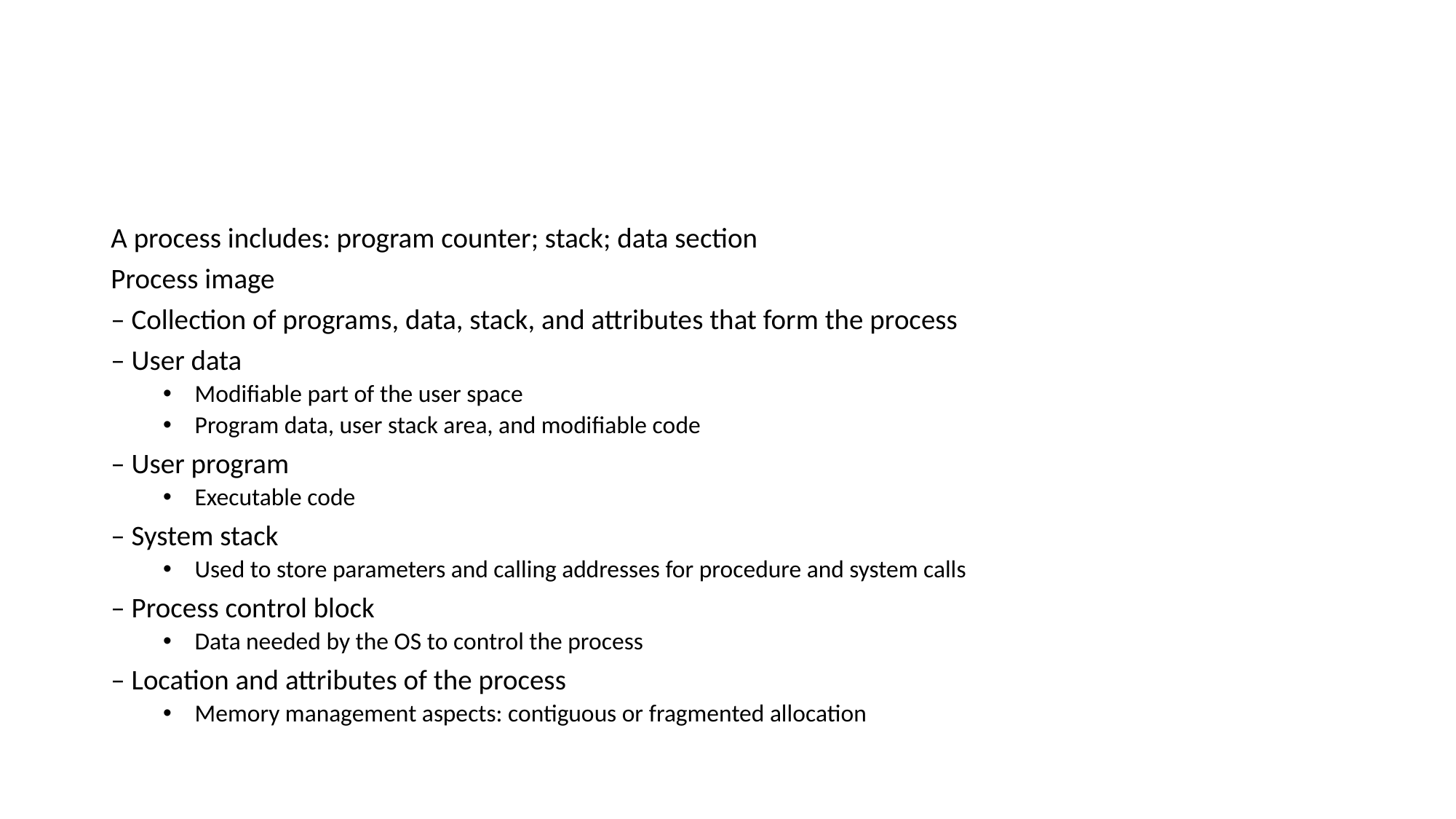

#
A process includes: program counter; stack; data section
Process image
– Collection of programs, data, stack, and attributes that form the process
– User data
 Modifiable part of the user space
 Program data, user stack area, and modifiable code
– User program
 Executable code
– System stack
 Used to store parameters and calling addresses for procedure and system calls
– Process control block
 Data needed by the OS to control the process
– Location and attributes of the process
 Memory management aspects: contiguous or fragmented allocation